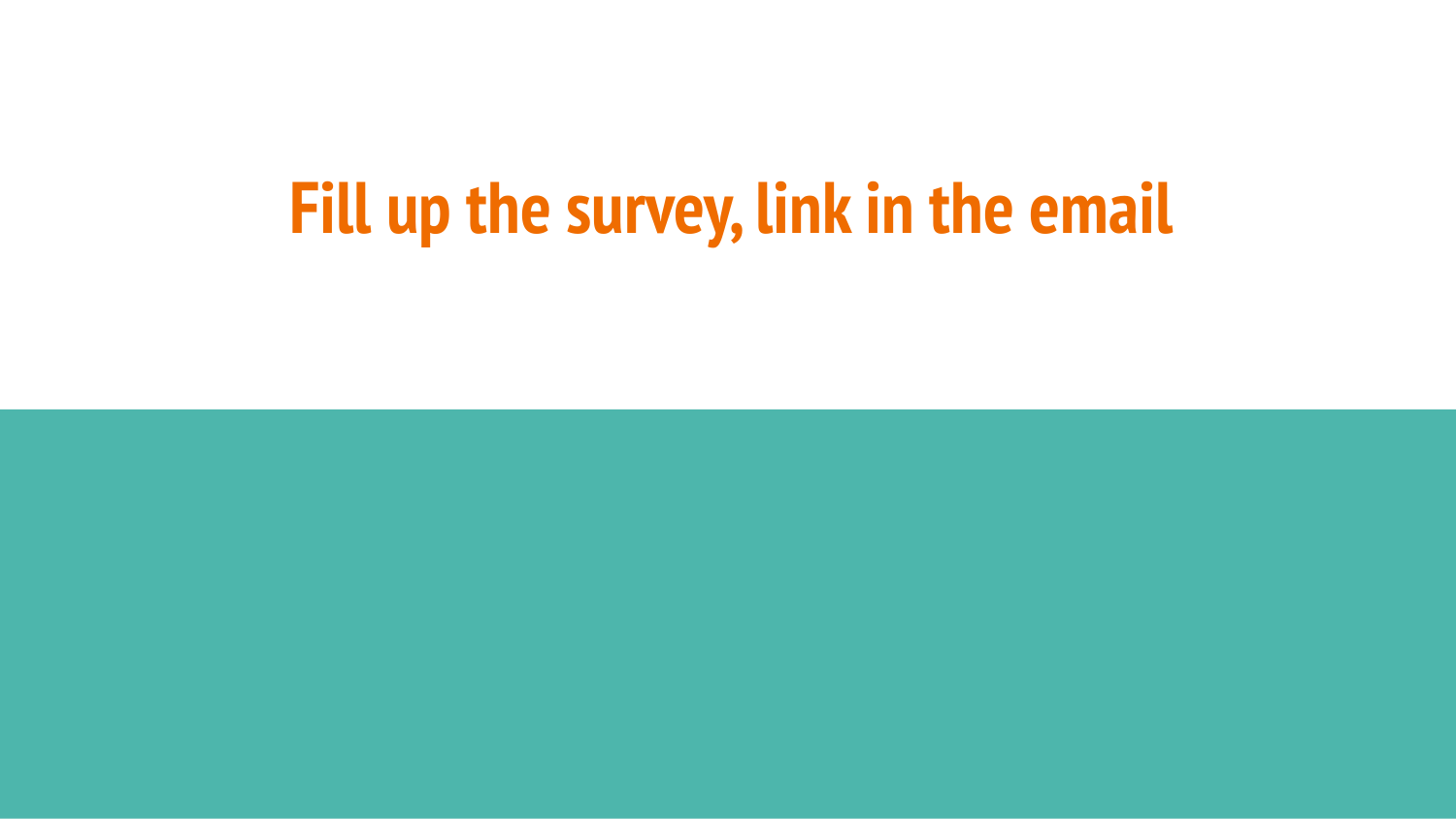

# Fill up the survey, link in the email